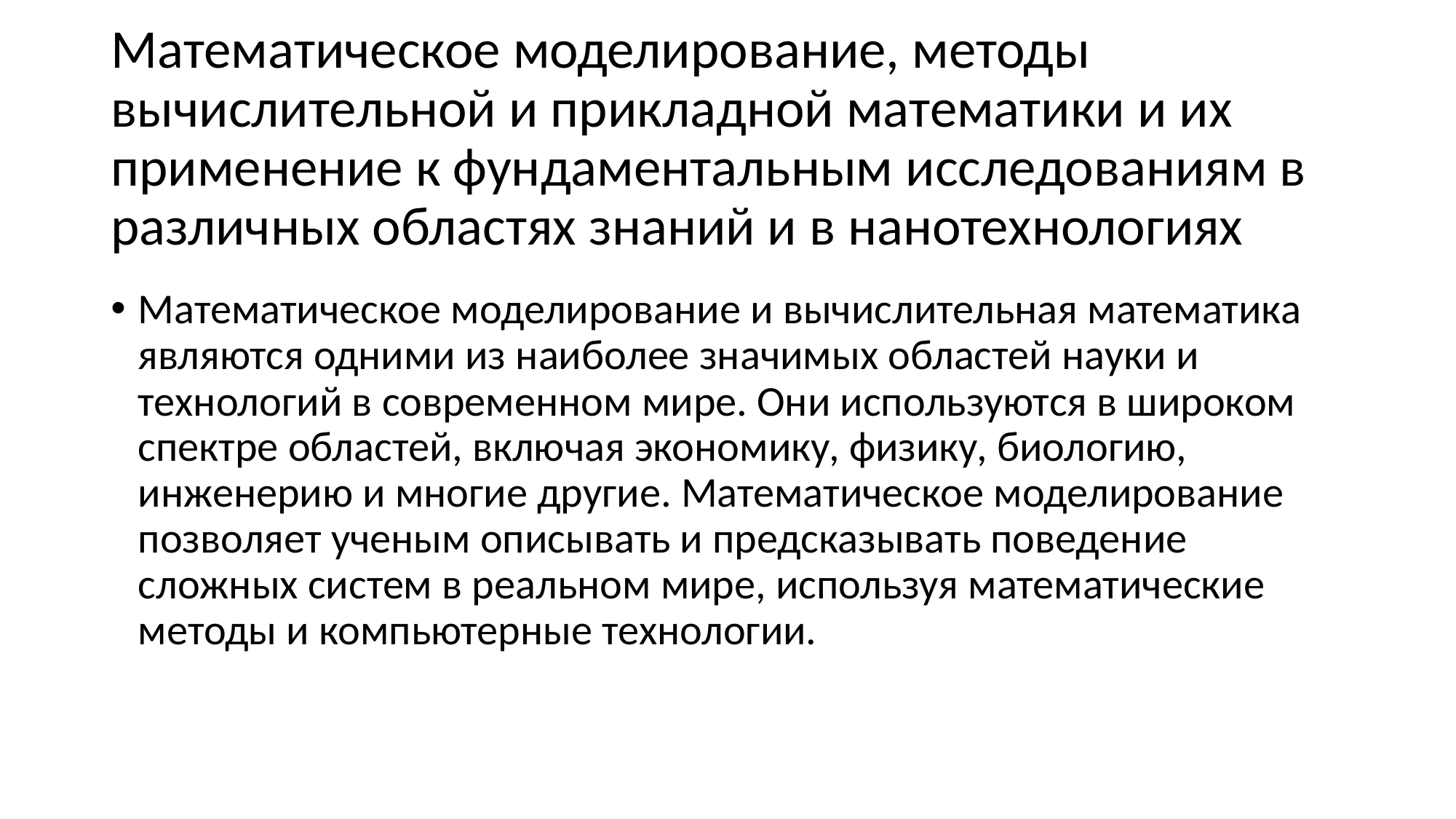

# Математическое моделирование, методы вычислительной и прикладной математики и их применение к фундаментальным исследованиям в различных областях знаний и в нанотехнологиях
Математическое моделирование и вычислительная математика являются одними из наиболее значимых областей науки и технологий в современном мире. Они используются в широком спектре областей, включая экономику, физику, биологию, инженерию и многие другие. Математическое моделирование позволяет ученым описывать и предсказывать поведение сложных систем в реальном мире, используя математические методы и компьютерные технологии.